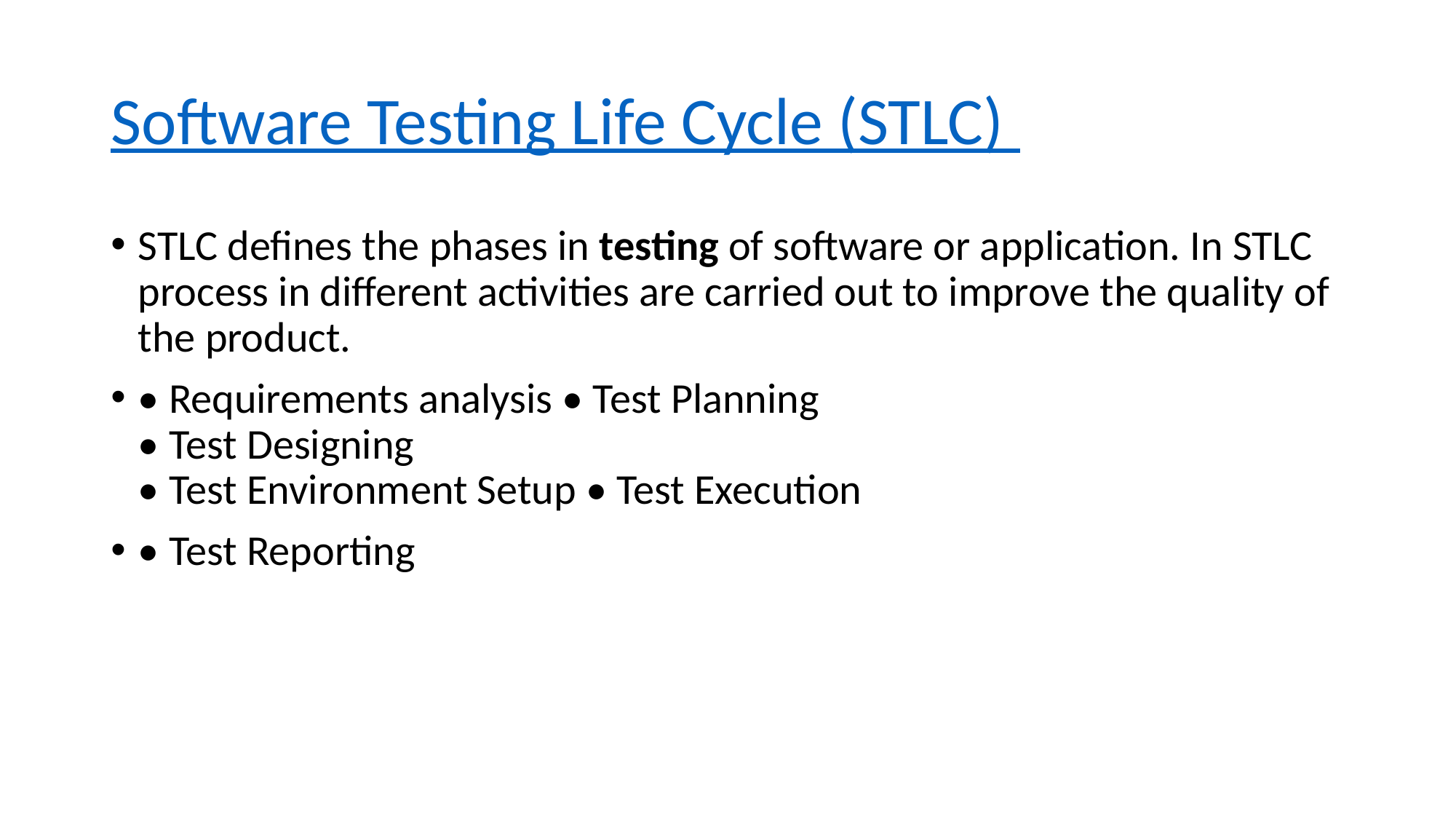

# Software Testing Life Cycle (STLC)
STLC defines the phases in testing of software or application. In STLC process in different activities are carried out to improve the quality of the product.
• Requirements analysis • Test Planning
• Test Designing
• Test Environment Setup • Test Execution
• Test Reporting